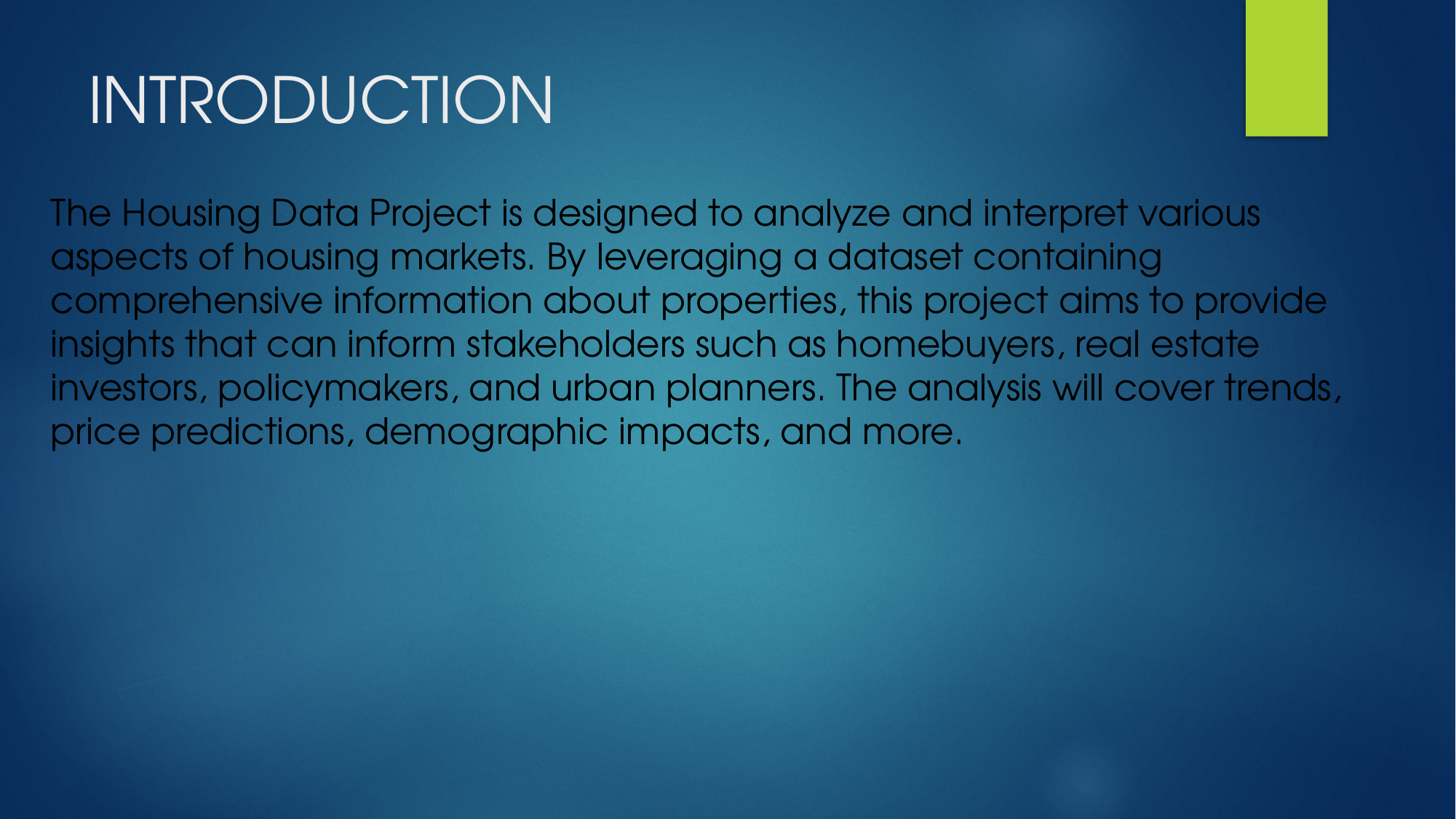

# INTRODUCTION
The Housing Data Project is designed to analyze and interpret various aspects of housing markets. By leveraging a dataset containing comprehensive information about properties, this project aims to provide insights that can inform stakeholders such as homebuyers, real estate investors, policymakers, and urban planners. The analysis will cover trends, price predictions, demographic impacts, and more.